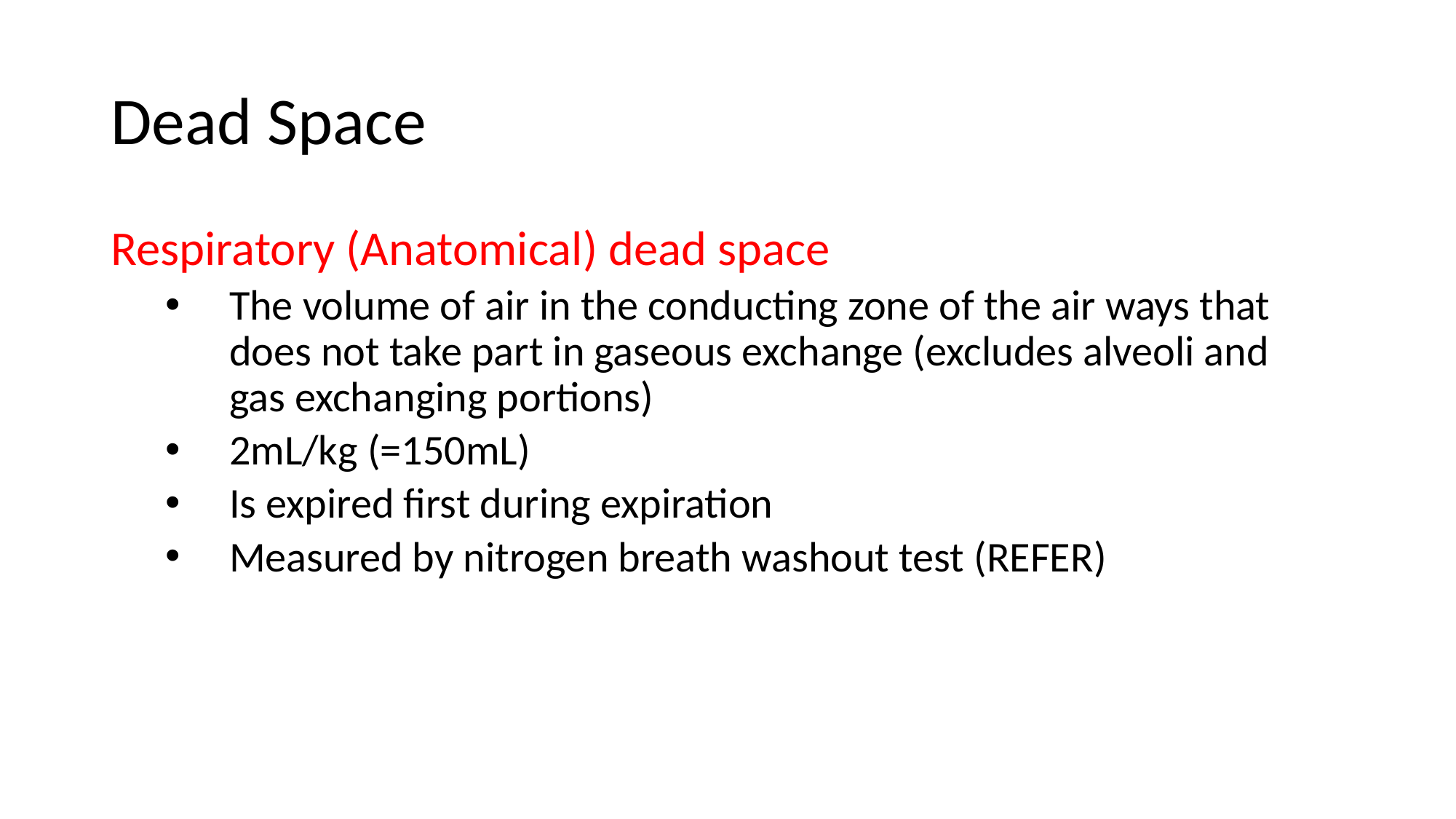

# Dead Space
Respiratory (Anatomical) dead space
The volume of air in the conducting zone of the air ways that does not take part in gaseous exchange (excludes alveoli and gas exchanging portions)
2mL/kg (=150mL)
Is expired first during expiration
Measured by nitrogen breath washout test (REFER)